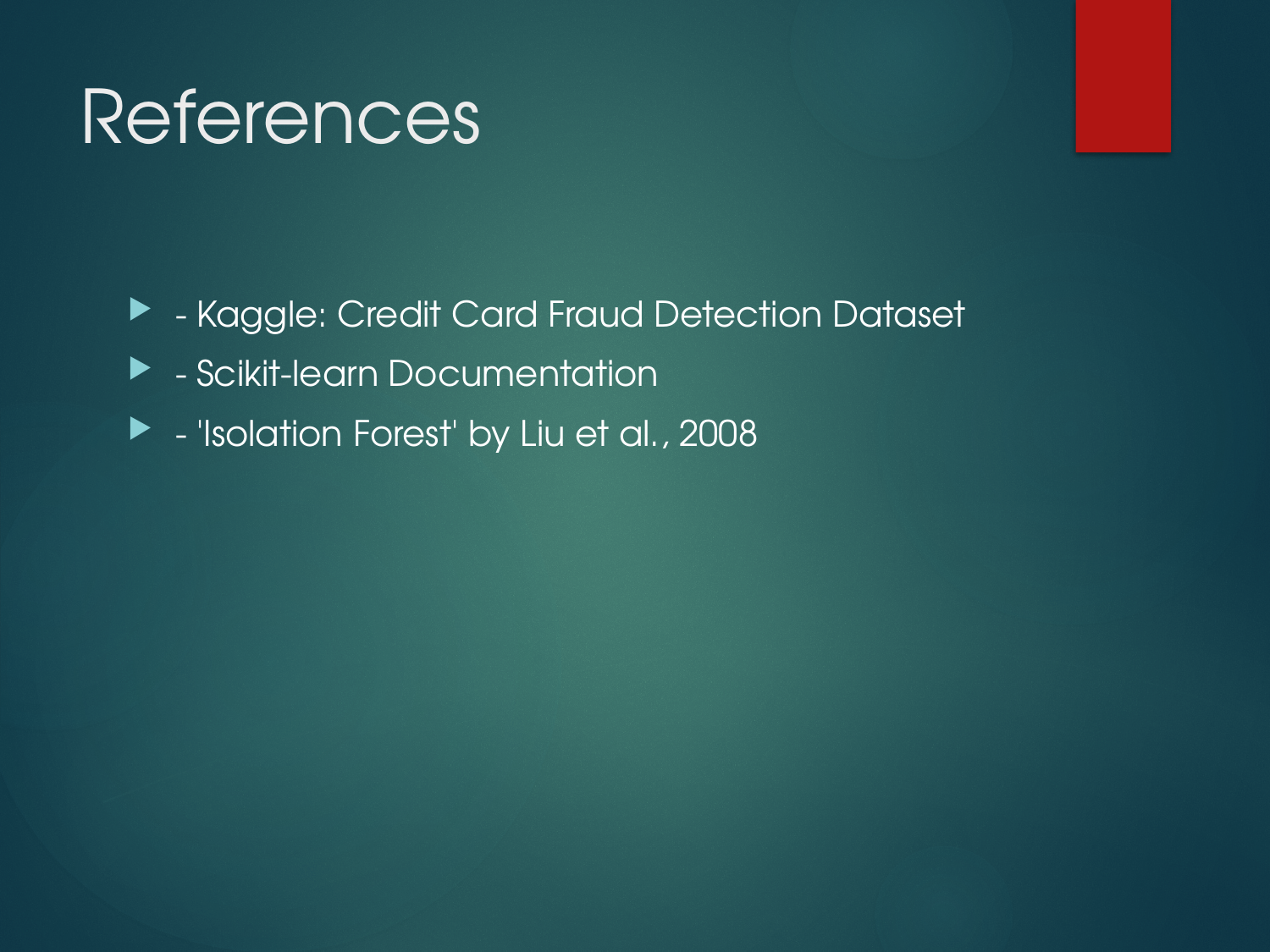

# References
- Kaggle: Credit Card Fraud Detection Dataset
- Scikit-learn Documentation
- 'Isolation Forest' by Liu et al., 2008